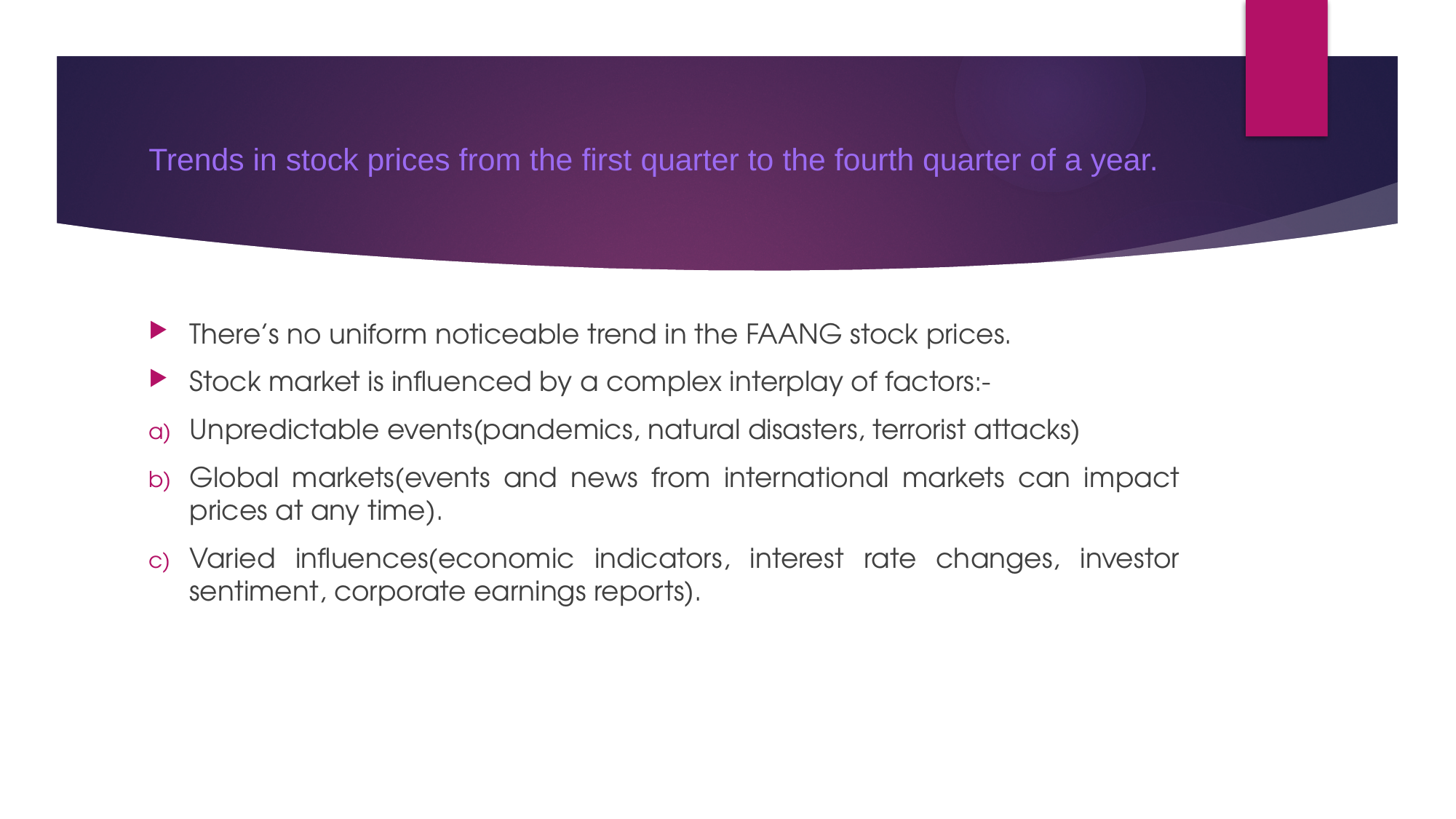

# Trends in stock prices from the first quarter to the fourth quarter of a year.
There’s no uniform noticeable trend in the FAANG stock prices.
Stock market is influenced by a complex interplay of factors:-
Unpredictable events(pandemics, natural disasters, terrorist attacks)
Global markets(events and news from international markets can impact prices at any time).
Varied influences(economic indicators, interest rate changes, investor sentiment, corporate earnings reports).